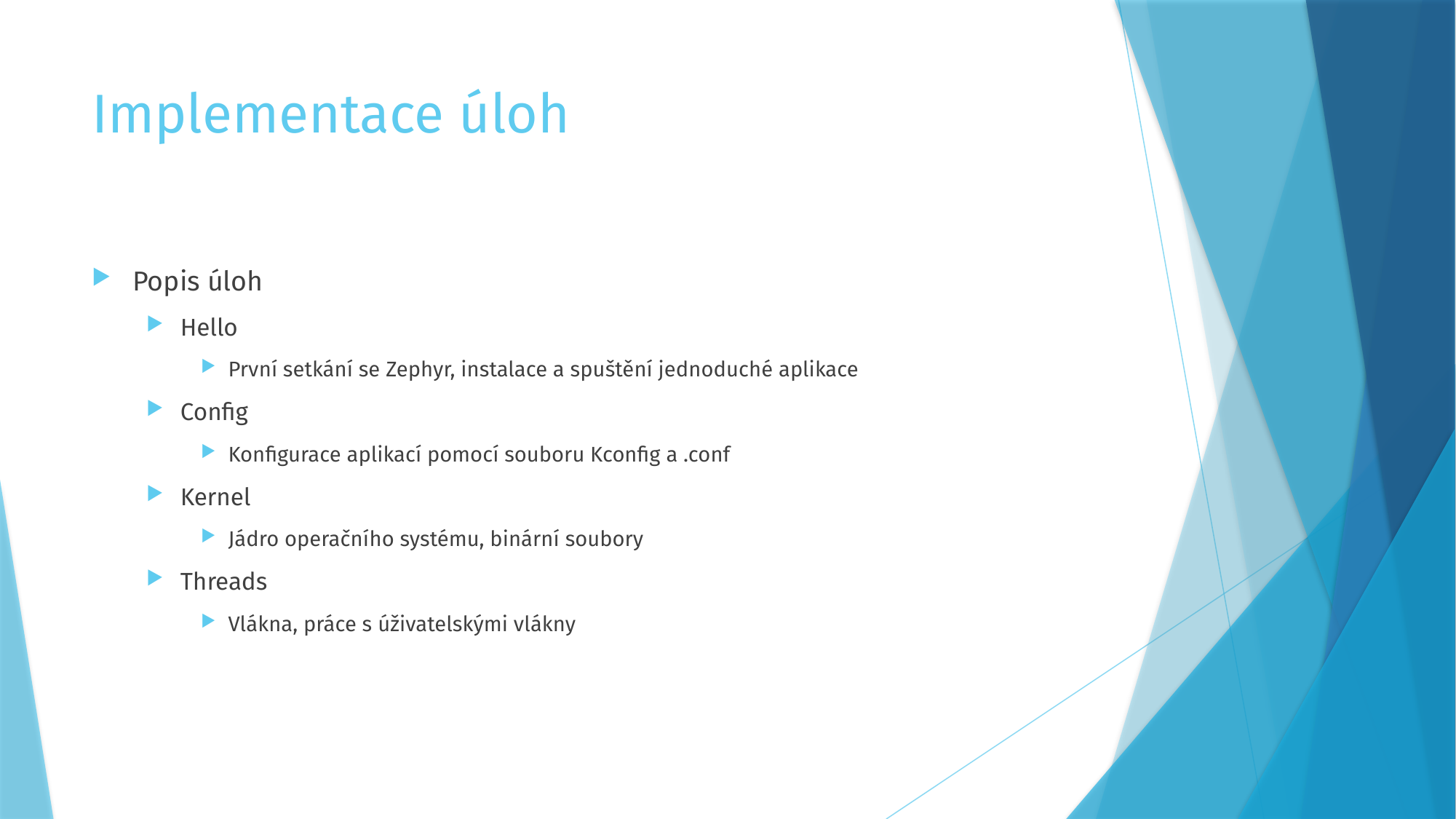

# Implementace úloh
Popis úloh
Hello
První setkání se Zephyr, instalace a spuštění jednoduché aplikace
Config
Konfigurace aplikací pomocí souboru Kconfig a .conf
Kernel
Jádro operačního systému, binární soubory
Threads
Vlákna, práce s úživatelskými vlákny